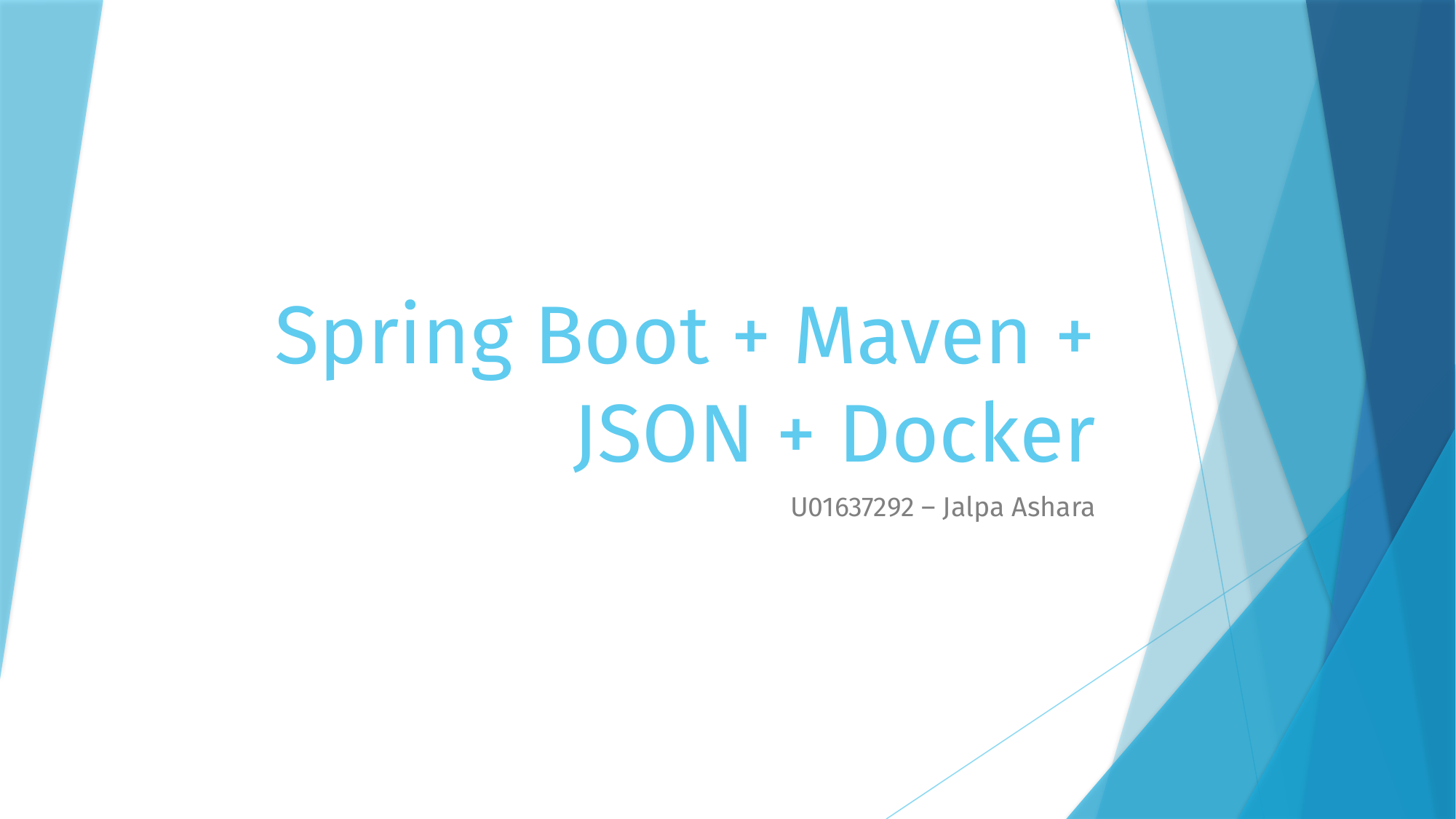

# Spring Boot + Maven + JSON + Docker
U01637292 – Jalpa Ashara